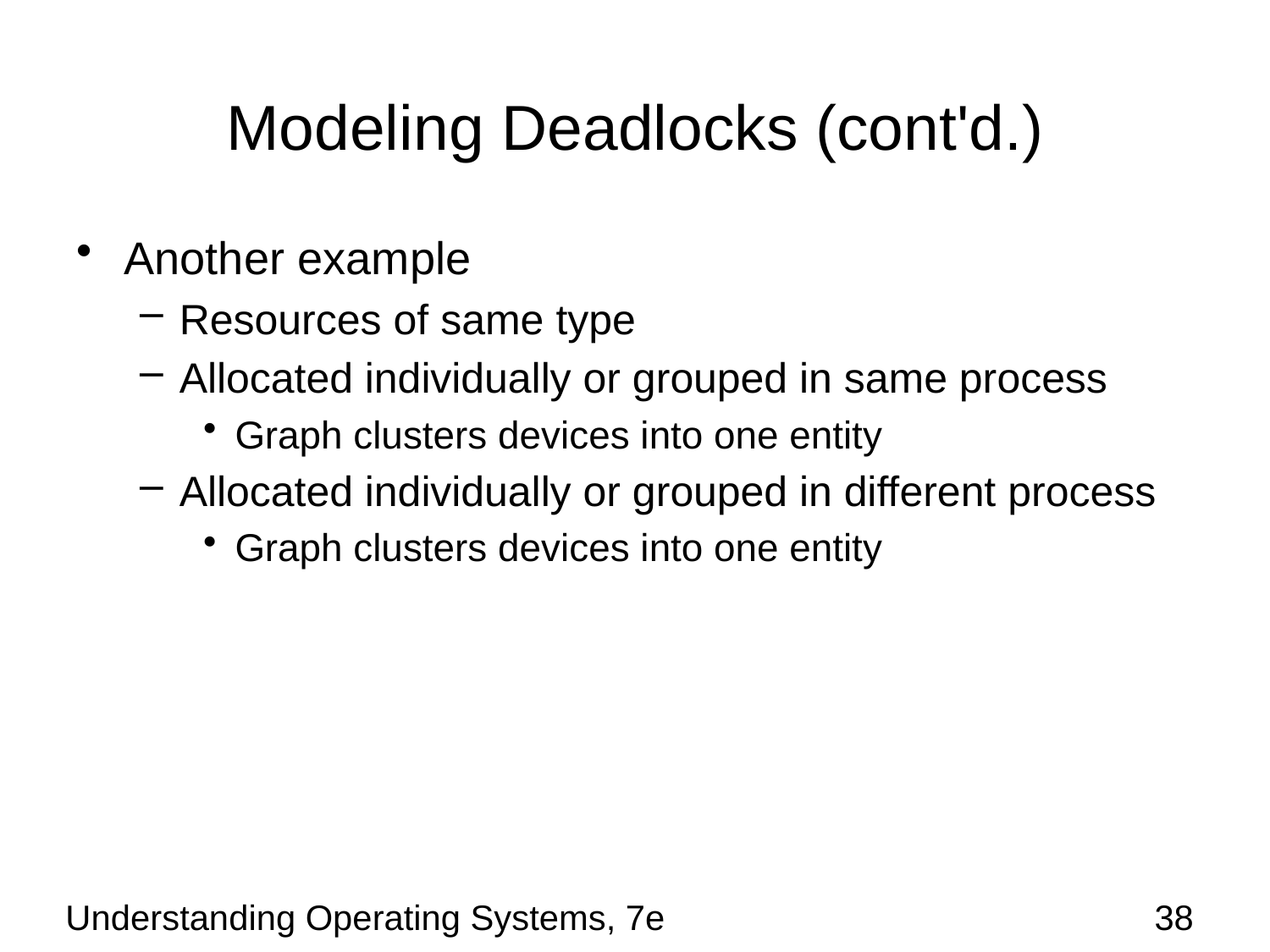

# Modeling Deadlocks (cont'd.)
Another example
Resources of same type
Allocated individually or grouped in same process
Graph clusters devices into one entity
Allocated individually or grouped in different process
Graph clusters devices into one entity
Understanding Operating Systems, 7e
38